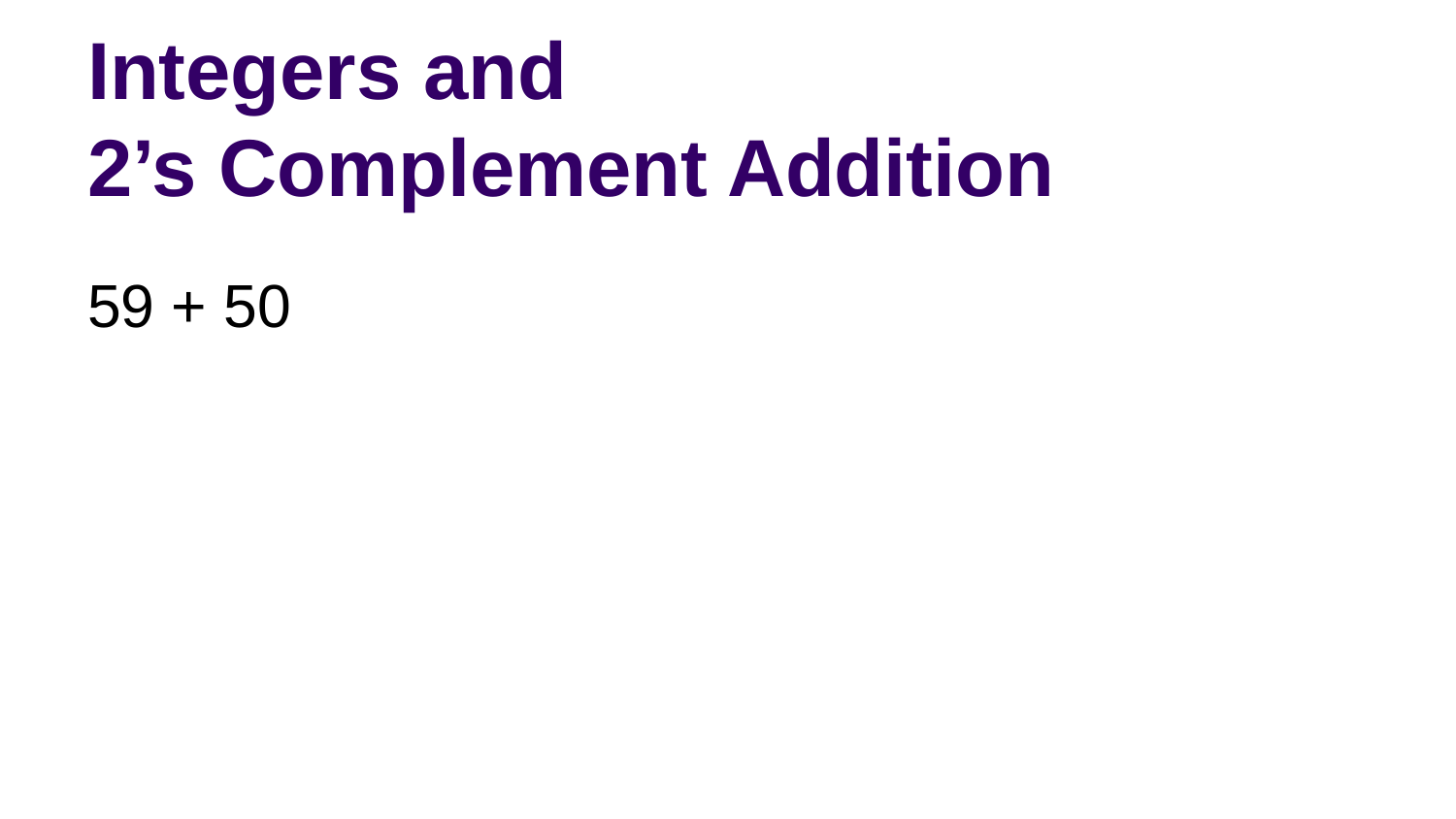

# Integers and
2’s Complement Addition

59 + 50